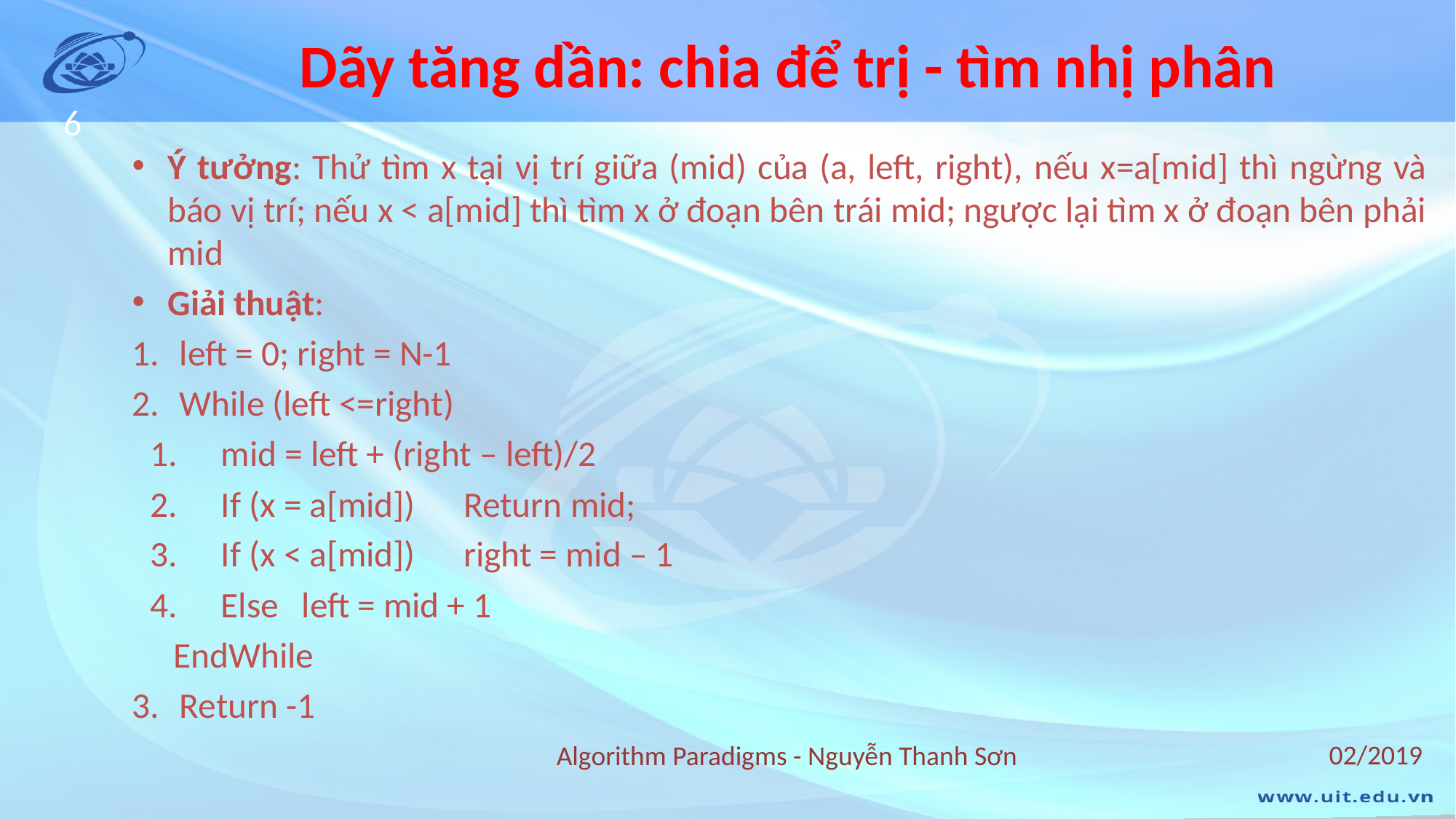

# Dãy tăng dần: chia để trị - tìm nhị phân
6
Ý tưởng: Thử tìm x tại vị trí giữa (mid) của (a, left, right), nếu x=a[mid] thì ngừng và báo vị trí; nếu x < a[mid] thì tìm x ở đoạn bên trái mid; ngược lại tìm x ở đoạn bên phải mid
Giải thuật:
left = 0; right = N-1
While (left <=right)
mid = left + (right – left)/2
If (x = a[mid])		Return mid;
If (x < a[mid])		right = mid – 1
Else 				left = mid + 1
EndWhile
Return -1
02/2019
Algorithm Paradigms - Nguyễn Thanh Sơn